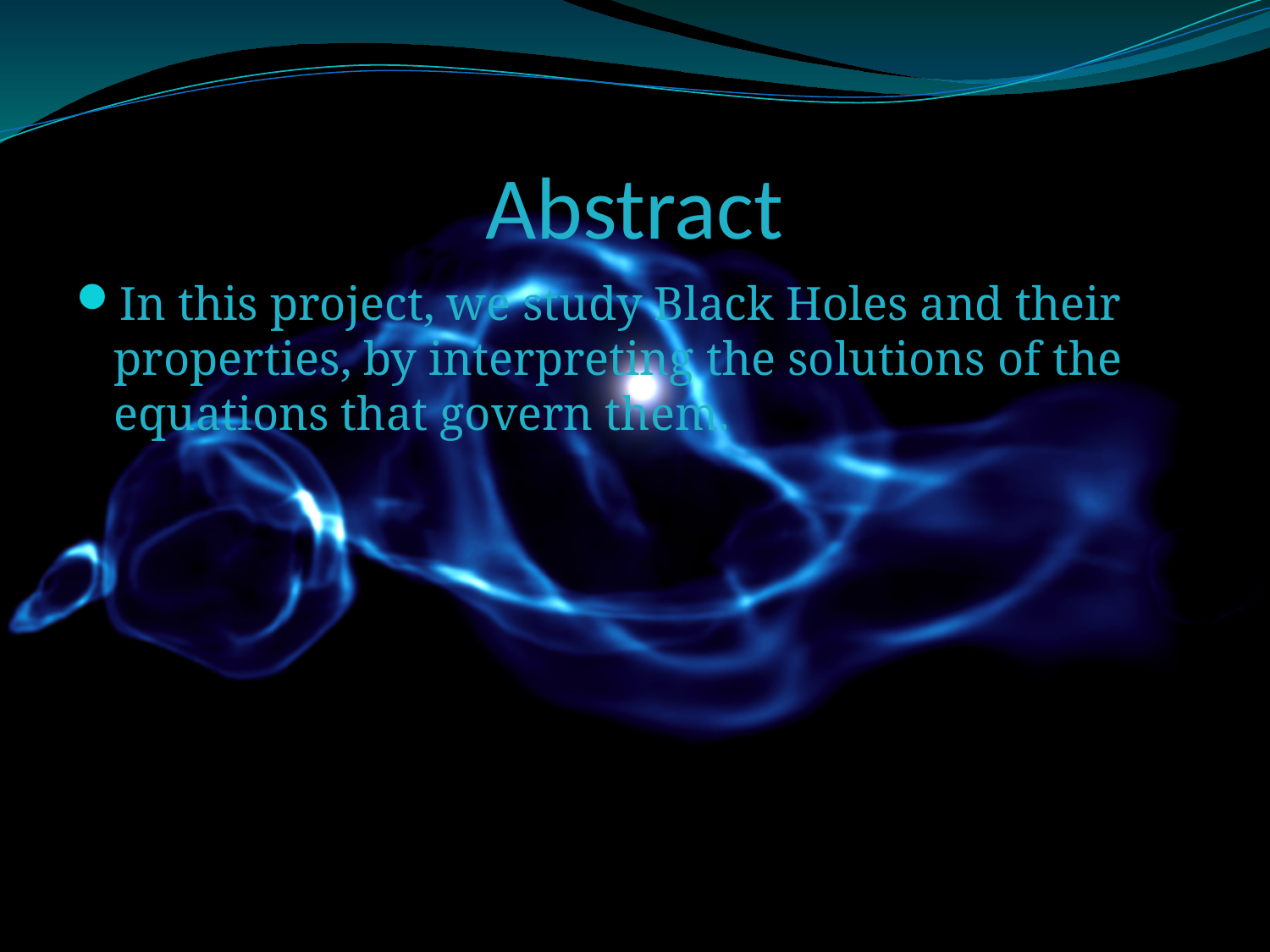

# Abstract
In this project, we study Black Holes and their properties, by interpreting the solutions of the equations that govern them.